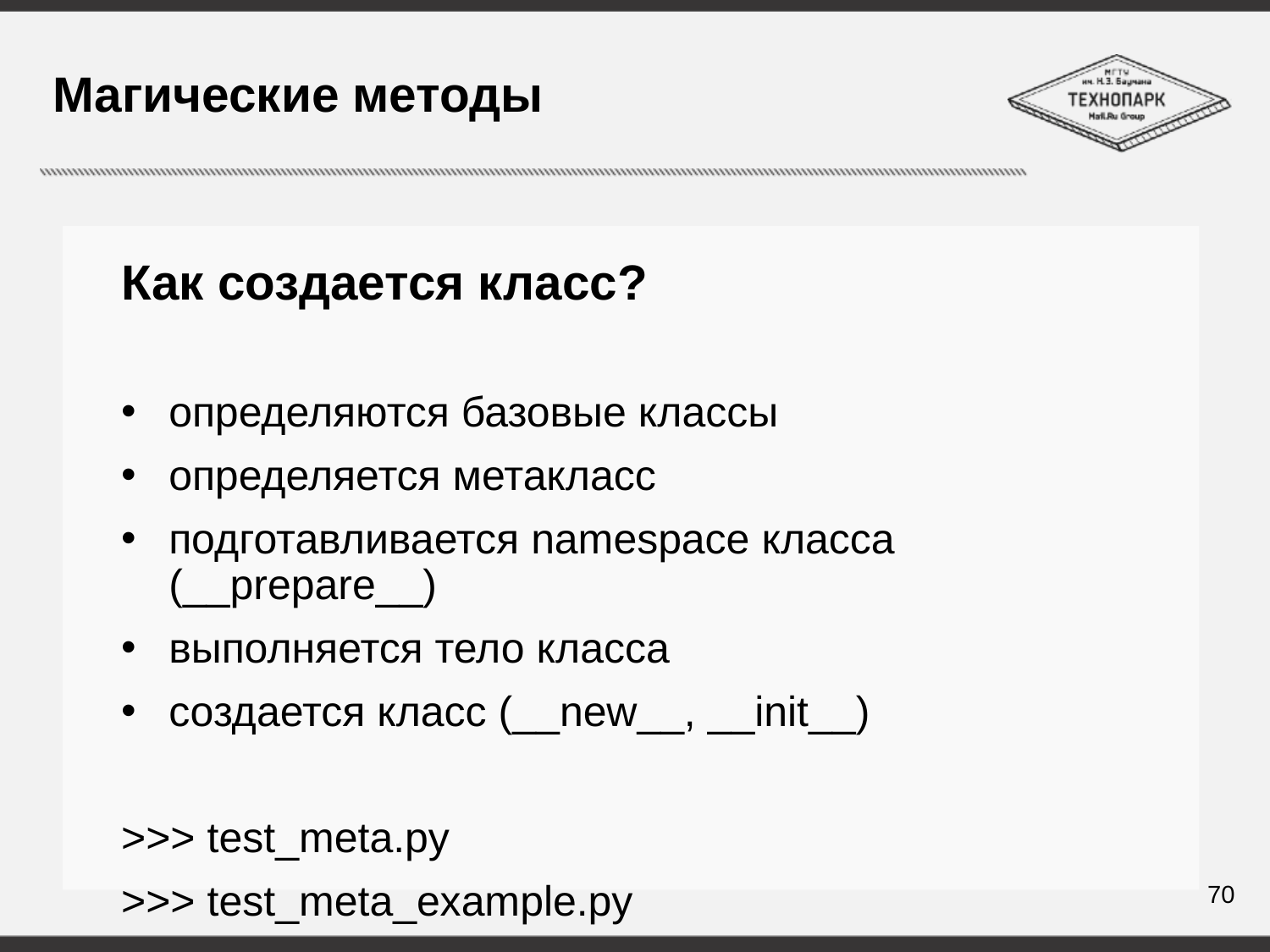

# Магические методы
Как создается класс?
определяются базовые классы
определяется метакласс
подготавливается namespace класса (__prepare__)
выполняется тело класса
создается класс (__new__, __init__)

>>> test_meta.py
>>> test_meta_example.py
70